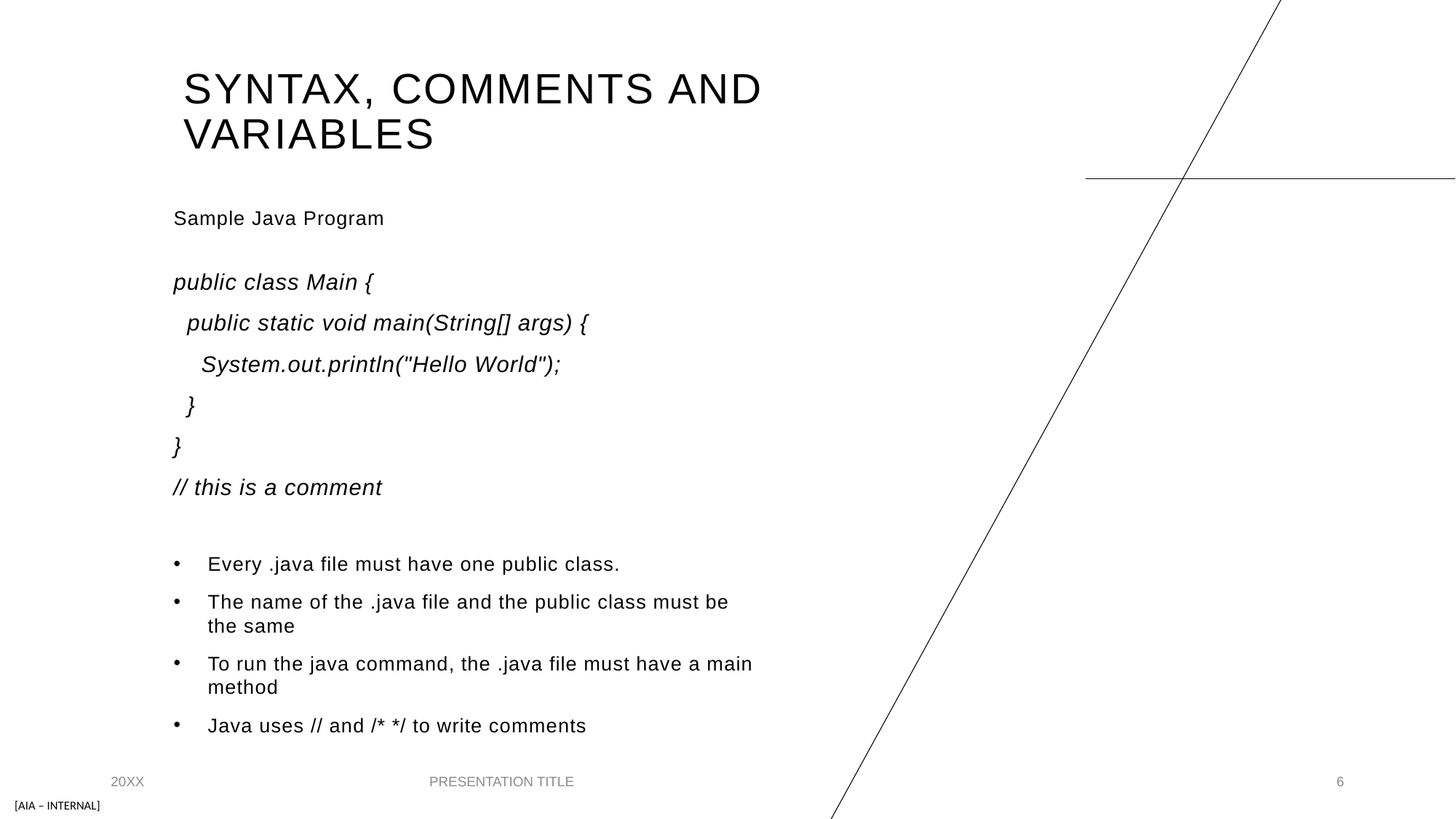

# Syntax, comments and Variables
Sample Java Program
public class Main {
  public static void main(String[] args) {
    System.out.println("Hello World");
  }
}
// this is a comment

Every .java file must have one public class.
The name of the .java file and the public class must be the same
To run the java command, the .java file must have a main method
Java uses // and /* */ to write comments

20XX
PRESENTATION TITLE
6